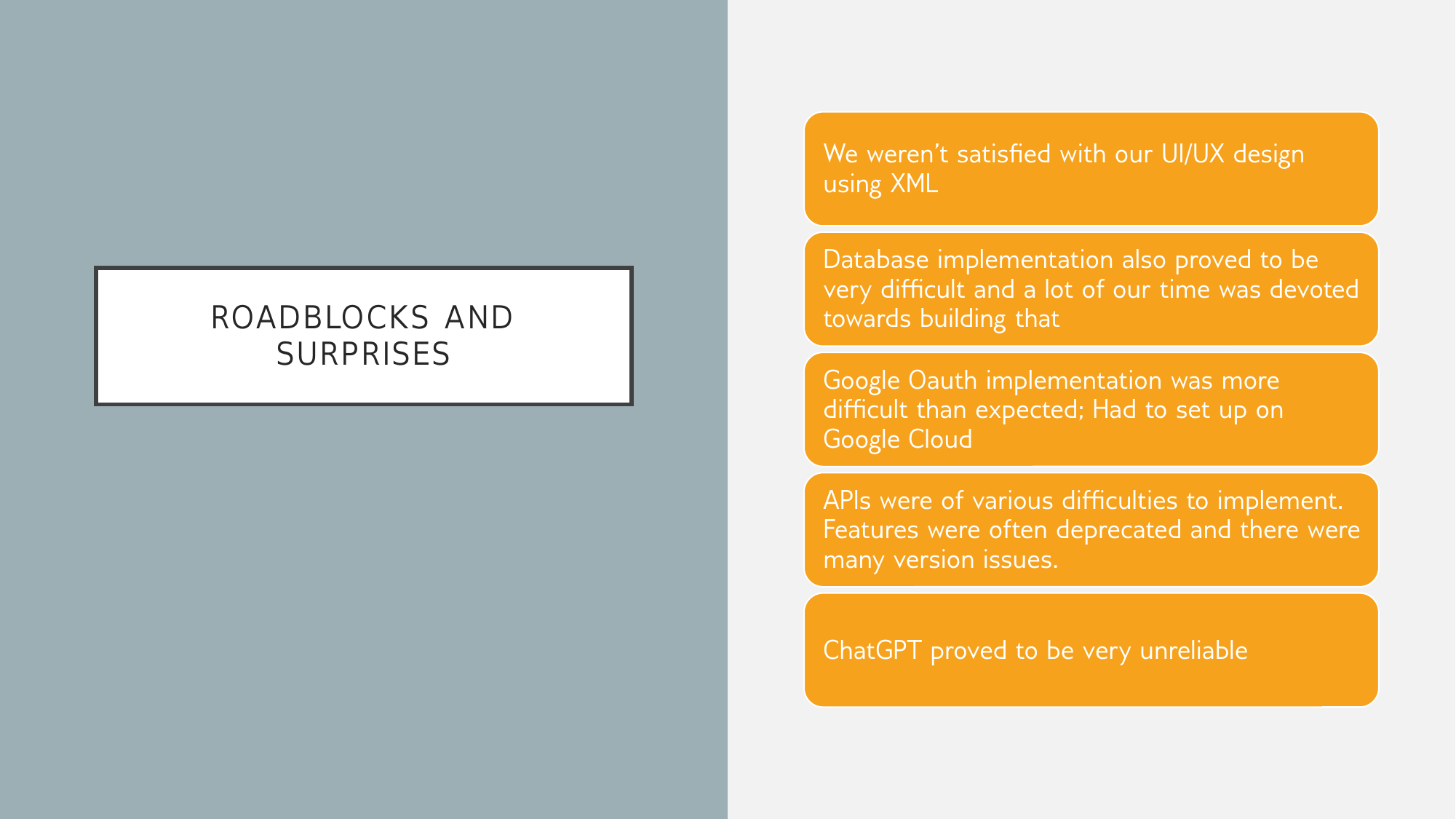

We weren’t satisfied with our UI/UX design using XML
Database implementation also proved to be very difficult and a lot of our time was devoted towards building that
Google Oauth implementation was more difficult than expected; Had to set up on Google Cloud
APIs were of various difficulties to implement. Features were often deprecated and there were many version issues.
ChatGPT proved to be very unreliable
# Roadblocks and Surprises